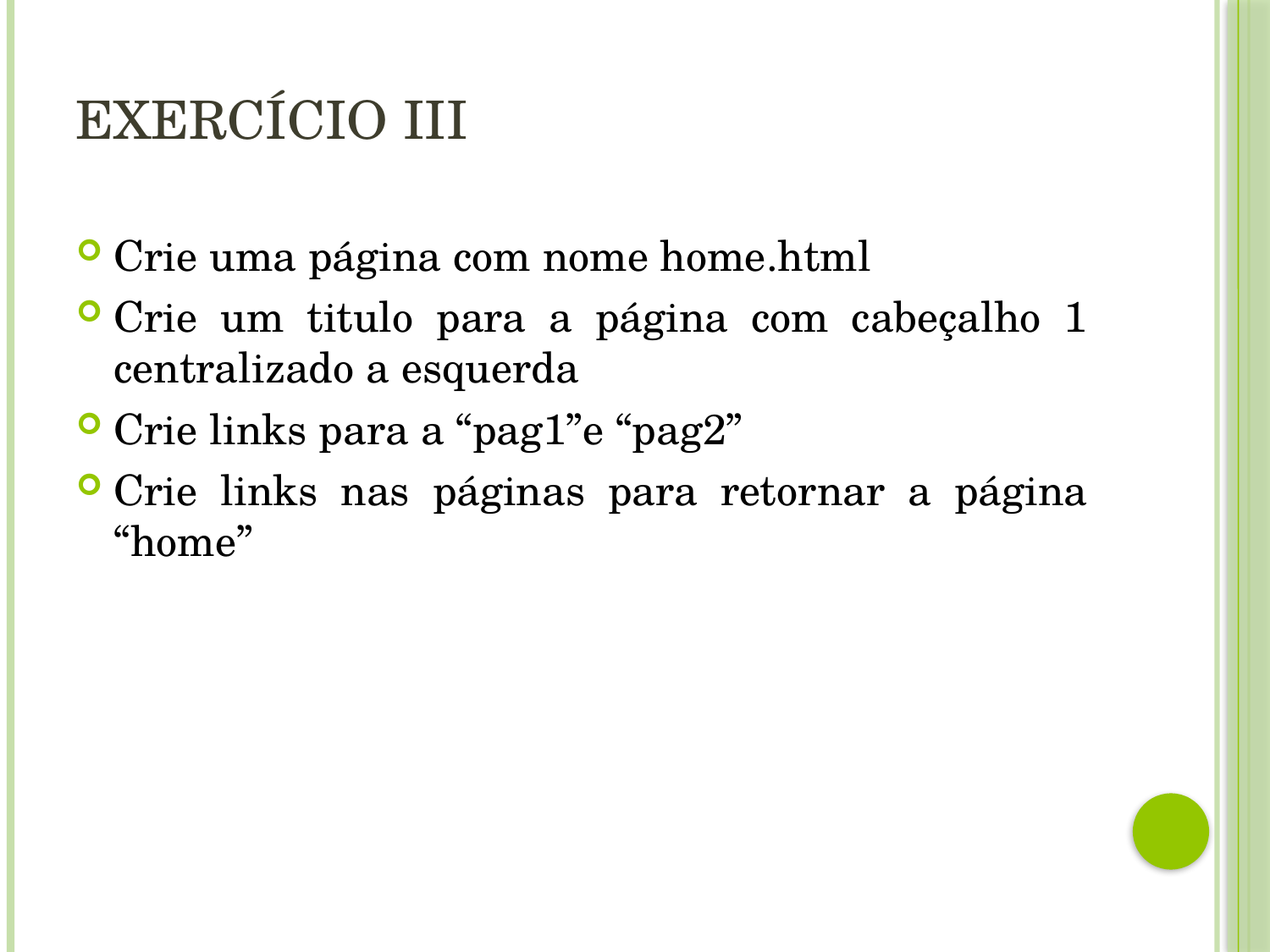

# Exercício III
Crie uma página com nome home.html
Crie um titulo para a página com cabeçalho 1 centralizado a esquerda
Crie links para a “pag1”e “pag2”
Crie links nas páginas para retornar a página “home”